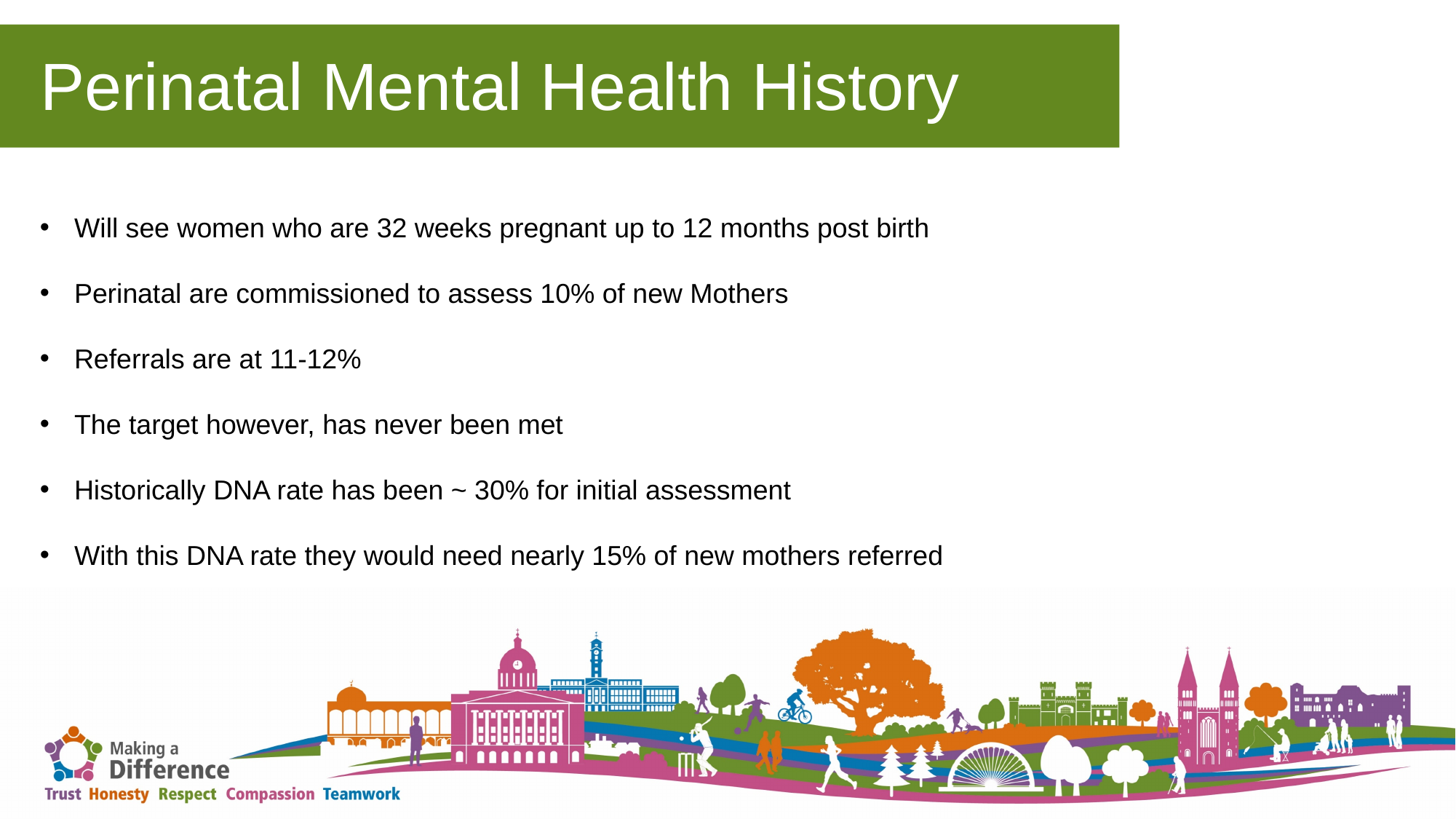

# Perinatal Mental Health History

Will see women who are 32 weeks pregnant up to 12 months post birth

Perinatal are commissioned to assess 10% of new Mothers

Referrals are at 11-12%

The target however, has never been met

Historically DNA rate has been ~ 30% for initial assessment

With this DNA rate they would need nearly 15% of new mothers referred